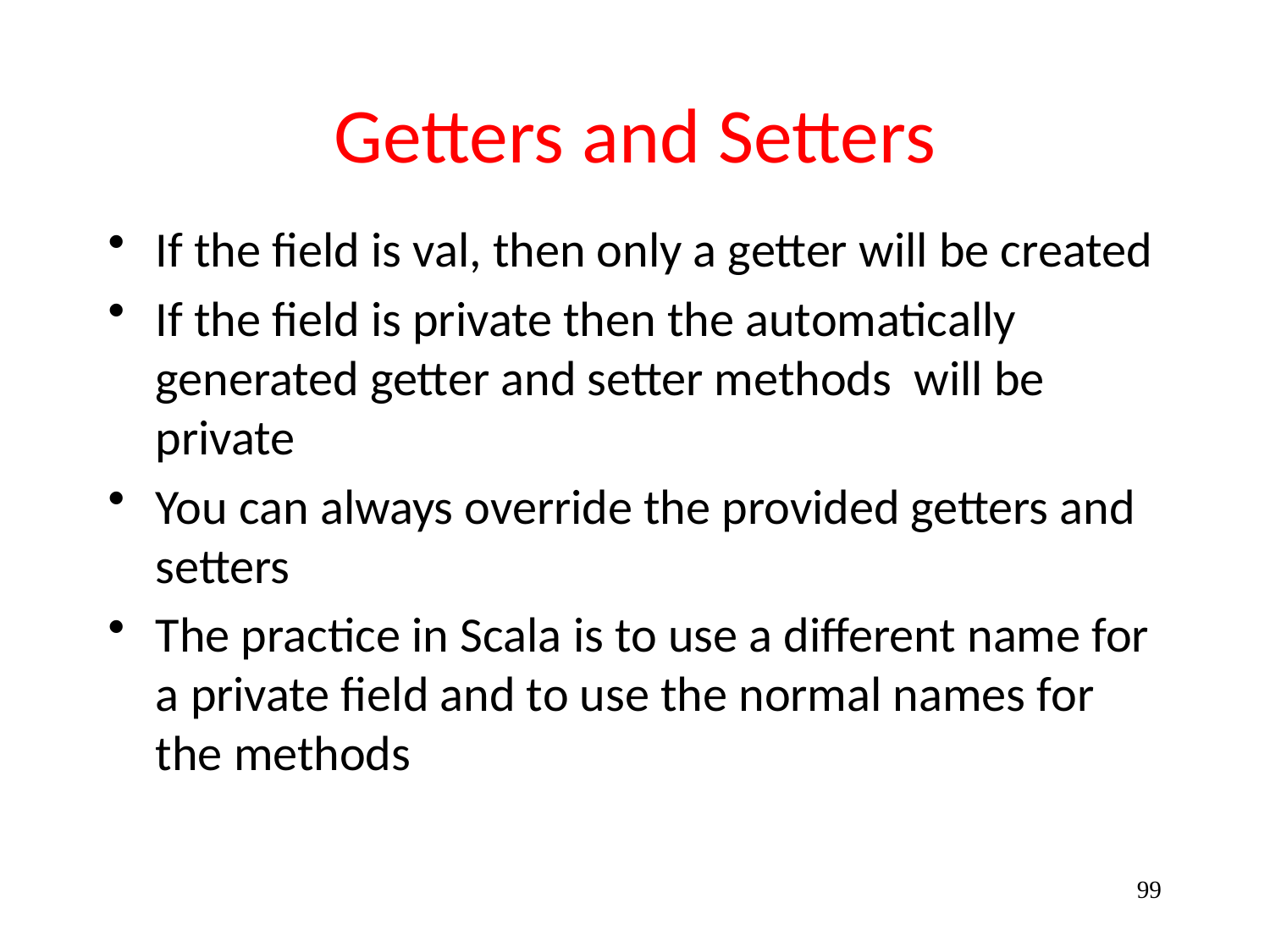

# Getters and Setters
If the field is val, then only a getter will be created
If the field is private then the automatically generated getter and setter methods  will be private
You can always override the provided getters and setters
The practice in Scala is to use a different name for a private field and to use the normal names for the methods

99